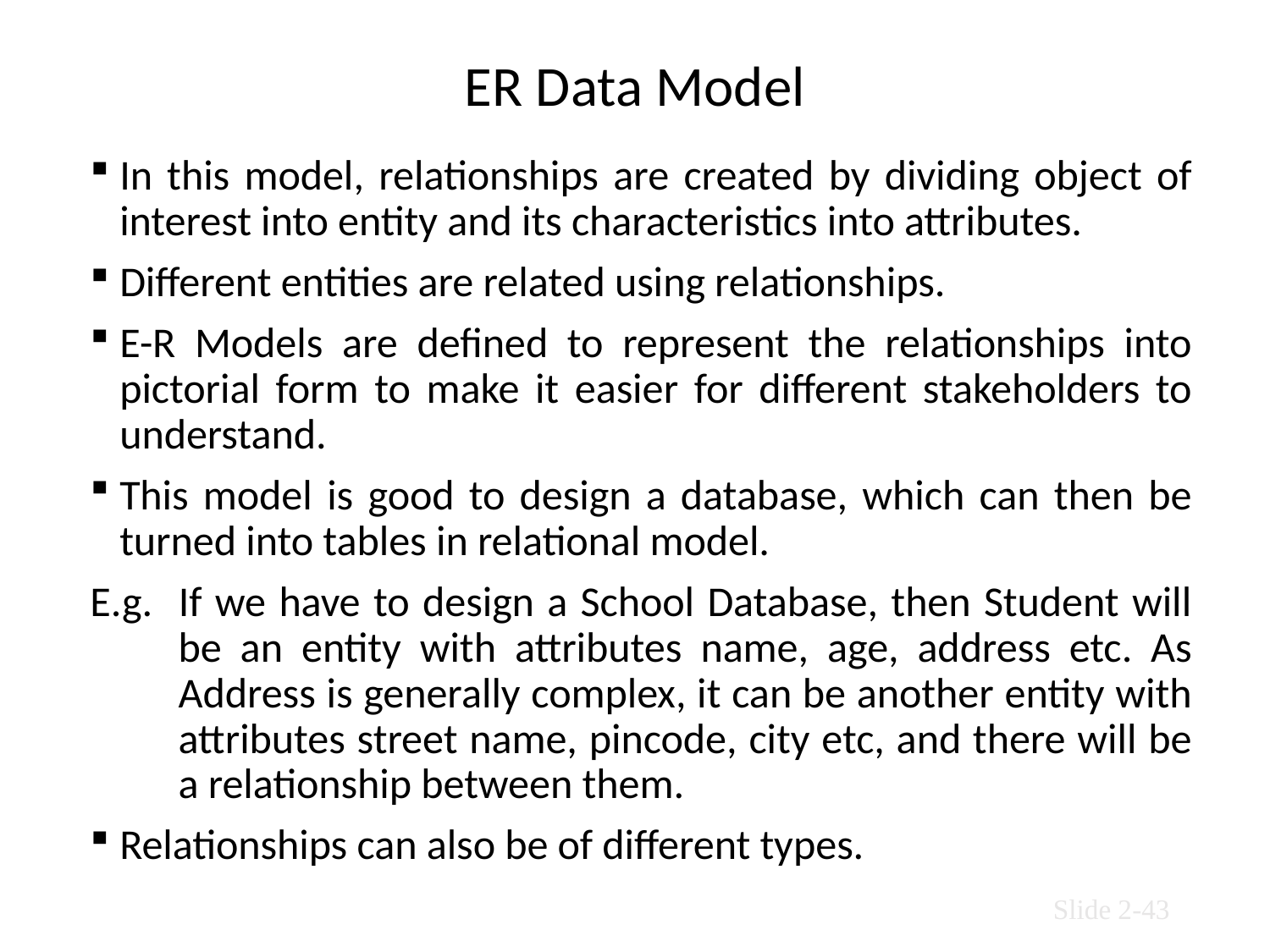

# ER Data Model
In this model, relationships are created by dividing object of interest into entity and its characteristics into attributes.
Different entities are related using relationships.
E-R Models are defined to represent the relationships into pictorial form to make it easier for different stakeholders to understand.
This model is good to design a database, which can then be turned into tables in relational model.
E.g.  If we have to design a School Database, then Student will be an entity with attributes name, age, address etc. As Address is generally complex, it can be another entity with attributes street name, pincode, city etc, and there will be a relationship between them.
Relationships can also be of different types.
Slide 2-43